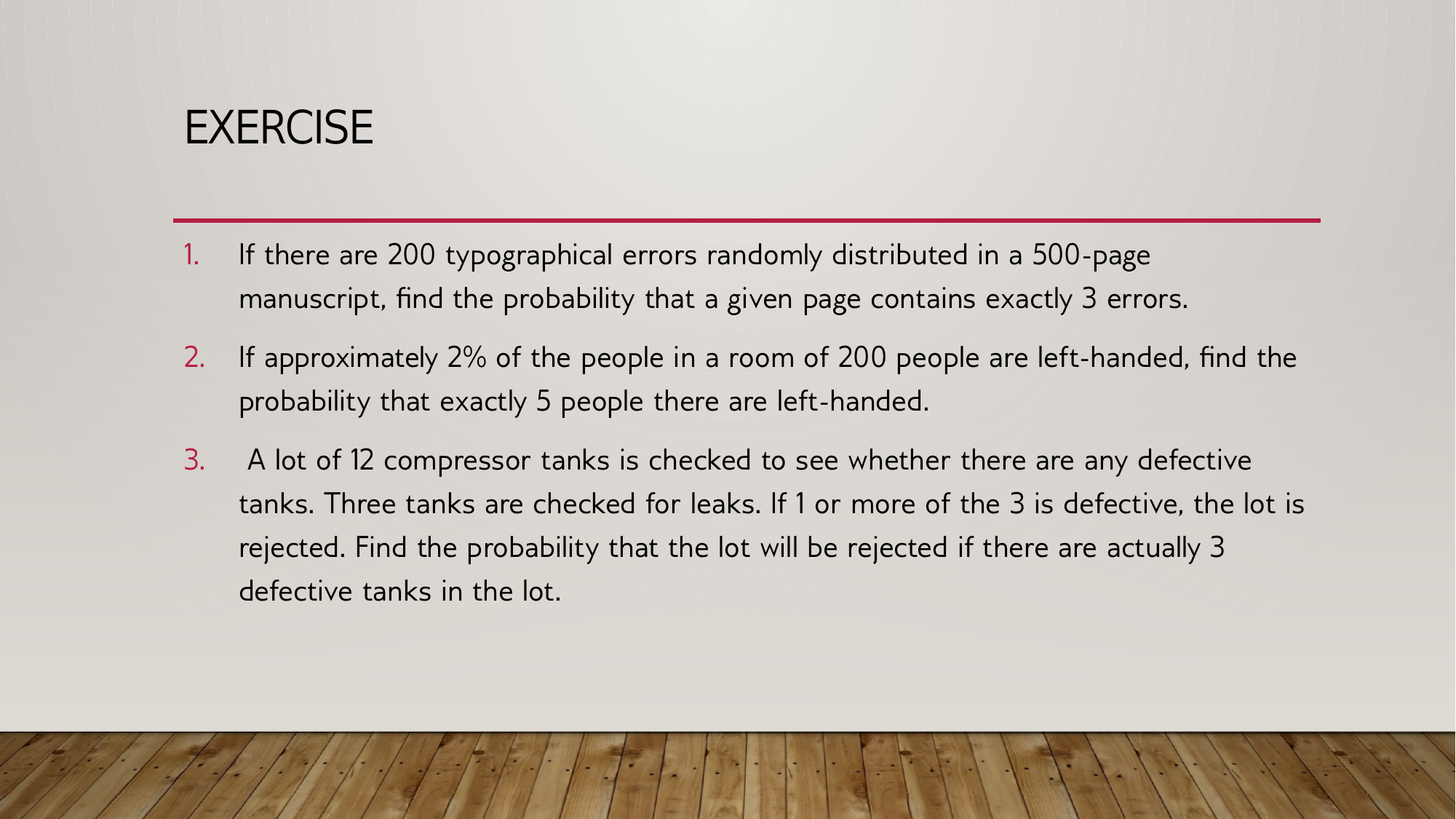

# EXERCISE
If there are 200 typographical errors randomly distributed in a 500-page manuscript, find the probability that a given page contains exactly 3 errors.
If approximately 2% of the people in a room of 200 people are left-handed, find the probability that exactly 5 people there are left-handed.
 A lot of 12 compressor tanks is checked to see whether there are any defective tanks. Three tanks are checked for leaks. If 1 or more of the 3 is defective, the lot is rejected. Find the probability that the lot will be rejected if there are actually 3 defective tanks in the lot.